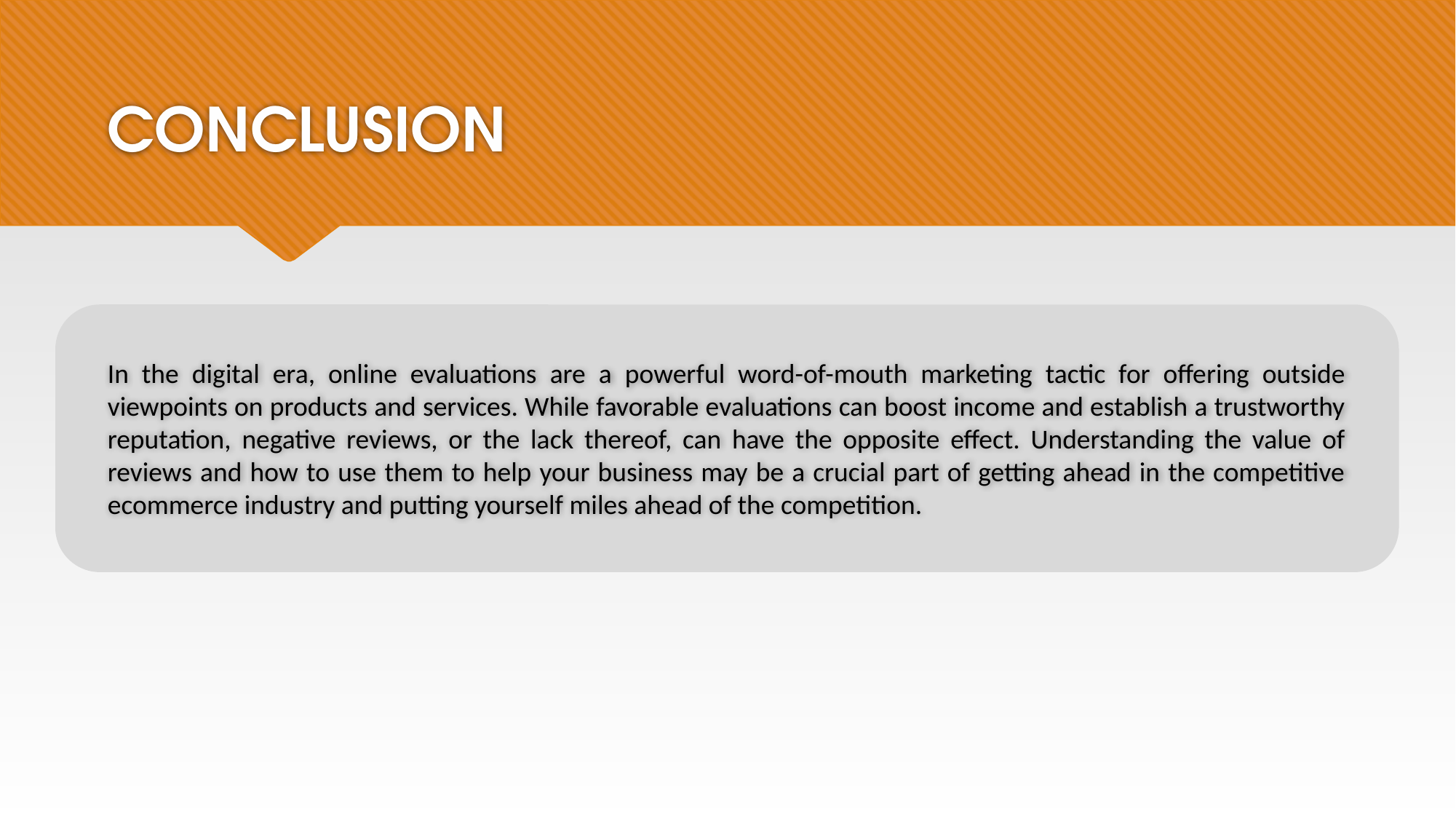

# CONCLUSION
In the digital era, online evaluations are a powerful word-of-mouth marketing tactic for offering outside viewpoints on products and services. While favorable evaluations can boost income and establish a trustworthy reputation, negative reviews, or the lack thereof, can have the opposite effect. Understanding the value of reviews and how to use them to help your business may be a crucial part of getting ahead in the competitive ecommerce industry and putting yourself miles ahead of the competition.